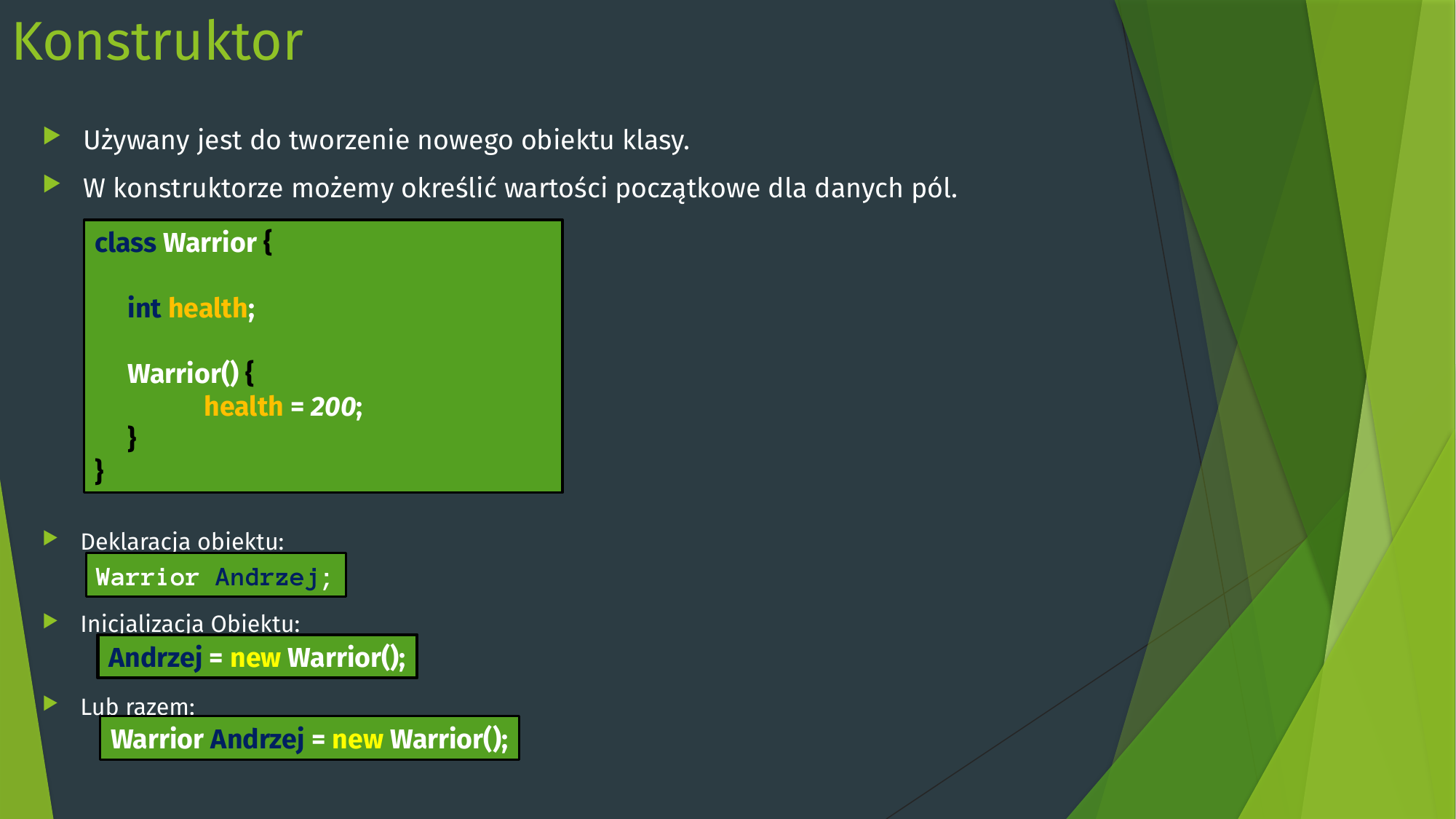

# Konstruktor
Używany jest do tworzenie nowego obiektu klasy.
W konstruktorze możemy określić wartości początkowe dla danych pól.

class Warrior {

     int health;

     Warrior() {
	health = 200;
     }
}
Deklaracja obiektu:

Inicjalizacja Obiektu:

Lub razem:

Warrior Andrzej;
Andrzej = new Warrior();
Warrior Andrzej = new Warrior();